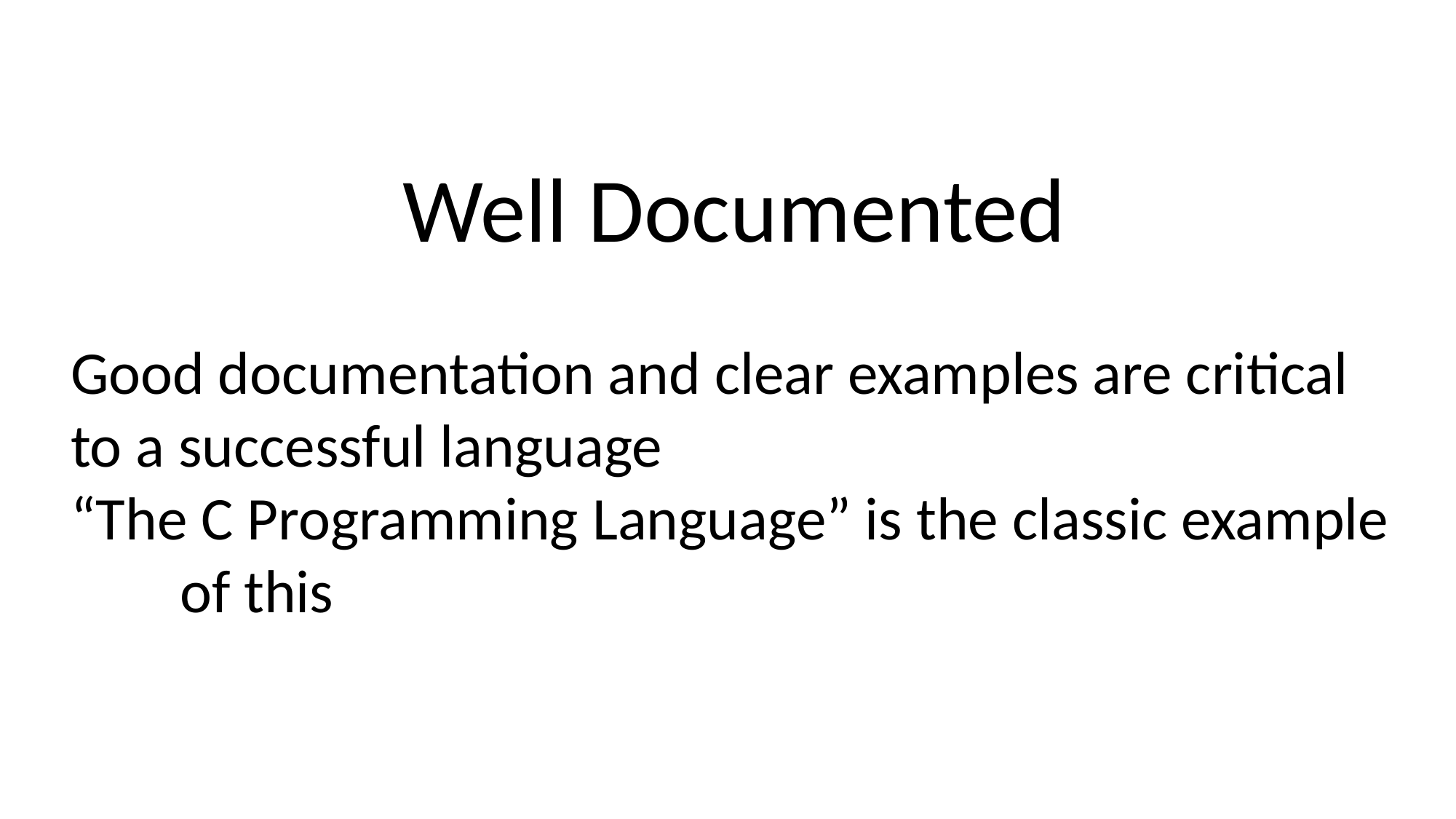

Well Documented

Good documentation and clear examples are critical 	to a successful language
“The C Programming Language” is the classic example 	of this